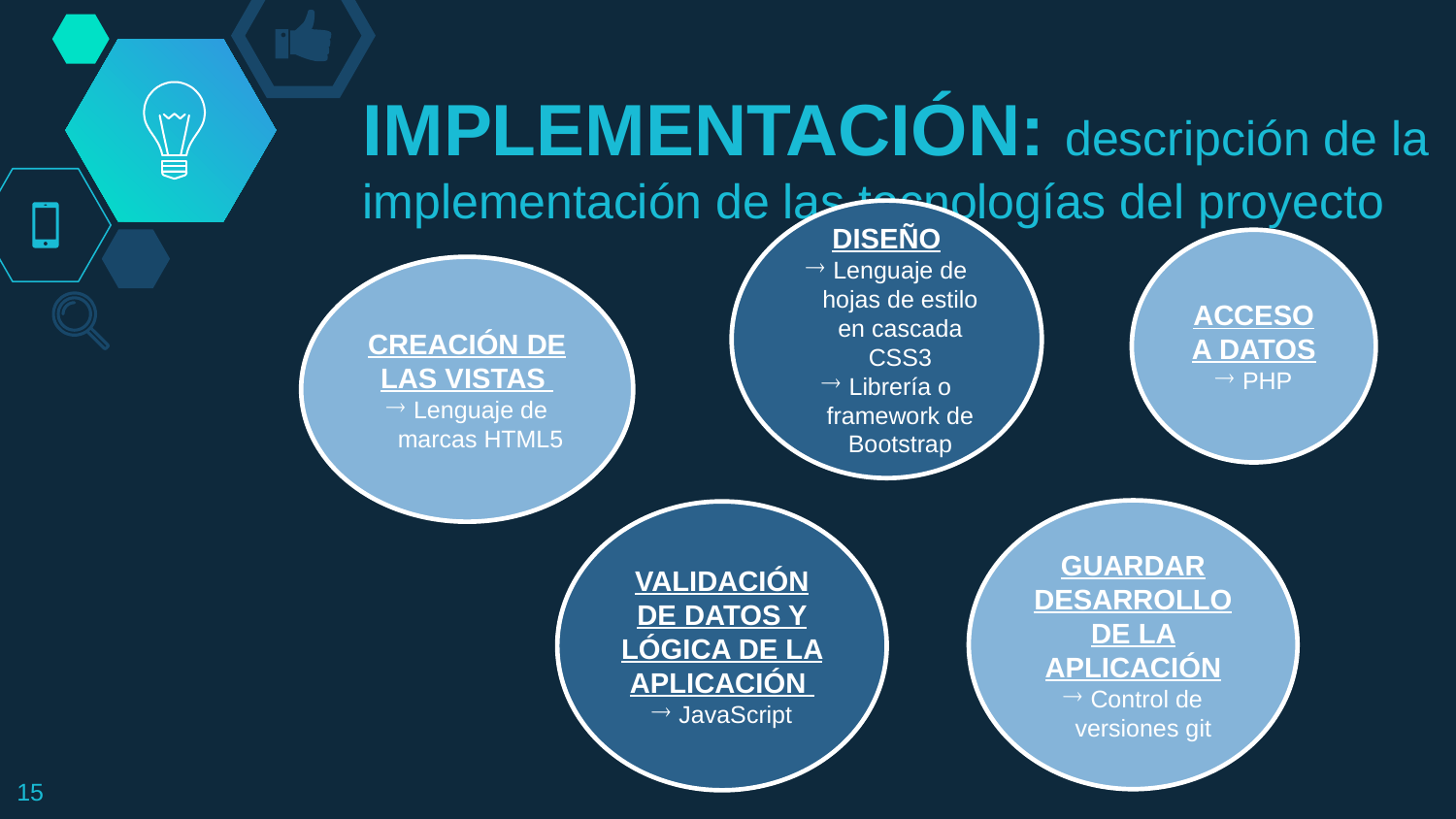

# IMPLEMENTACIÓN: descripción de la implementación de las tecnologías del proyecto
DISEÑO
Lenguaje de hojas de estilo en cascada CSS3
Librería o framework de Bootstrap
ACCESO A DATOS
PHP
CREACIÓN DE LAS VISTAS
Lenguaje de marcas HTML5
GUARDAR DESARROLLO DE LA APLICACIÓN
Control de versiones git
VALIDACIÓN DE DATOS Y LÓGICA DE LA APLICACIÓN
JavaScript
15